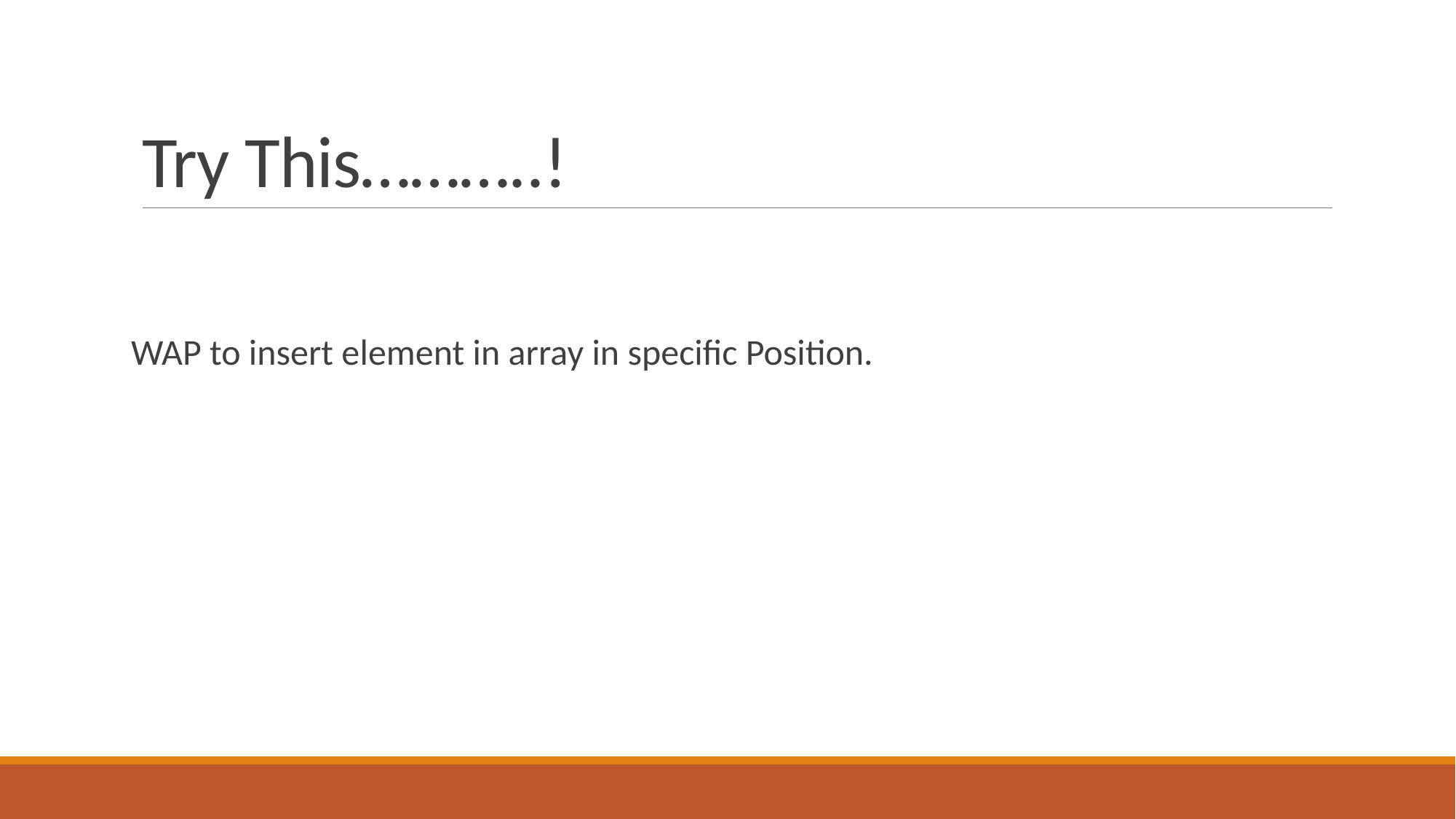

# Try This………..!

WAP to insert element in array in specific Position.